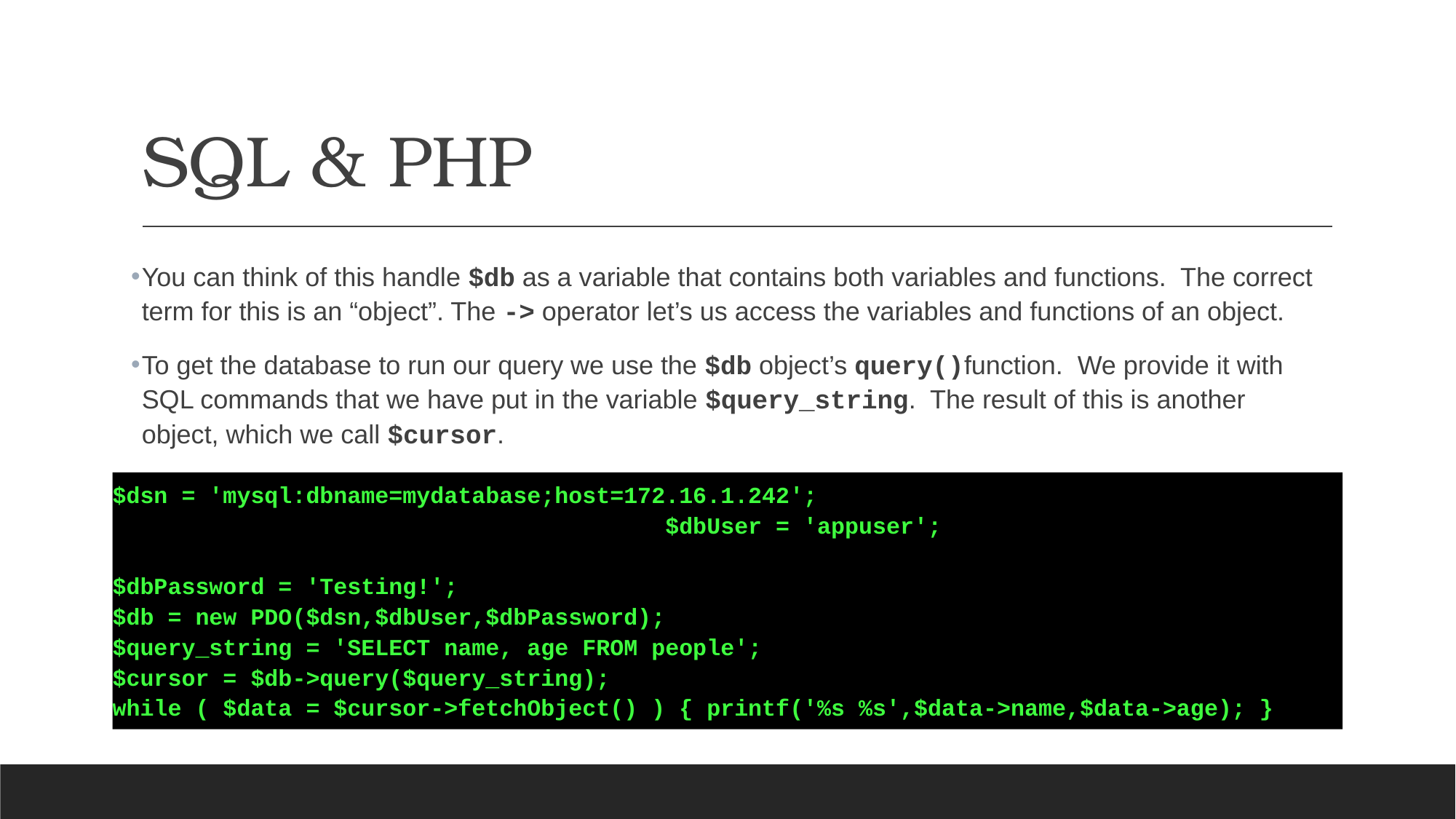

# SQL & PHP
You can think of this handle $db as a variable that contains both variables and functions.  The correct term for this is an “object”. The -> operator let’s us access the variables and functions of an object.
To get the database to run our query we use the $db object’s query()function.  We provide it with SQL commands that we have put in the variable $query_string.  The result of this is another object, which we call $cursor.

$dsn = 'mysql:dbname=mydatabase;host=172.16.1.242';                                                                              $dbUser = 'appuser';                                                                                                                     $dbPassword = 'Testing!';
$db = new PDO($dsn,$dbUser,$dbPassword);
$query_string = 'SELECT name, age FROM people';
$cursor = $db->query($query_string);
while ( $data = $cursor->fetchObject() ) { printf('%s %s',$data->name,$data->age); }